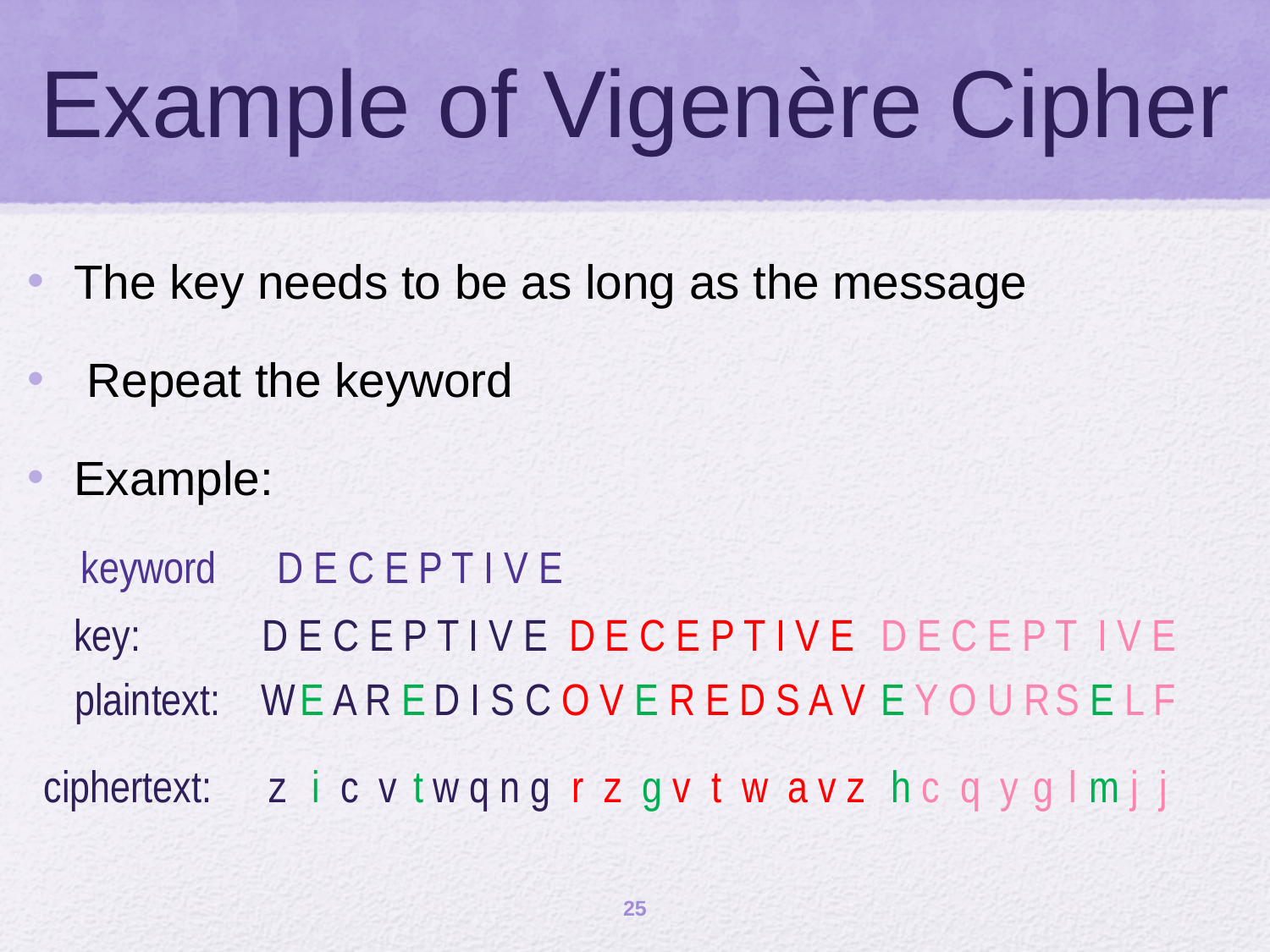

# Example of Vigenère Cipher
The key needs to be as long as the message
 Repeat the keyword
Example:
    keyword      D E C E P T I V E
	key:            D E C E P T I V E  D E C E P T I V E   D E C E P T  I V E
plaintext:    W E A R E D I S C O V E R E D S A V  E Y O U R S E L F
ciphertext:     z   i  c  v t w q n g  r  z  g v  t  w  a v z   h c  q  y  g  l m j  j

25